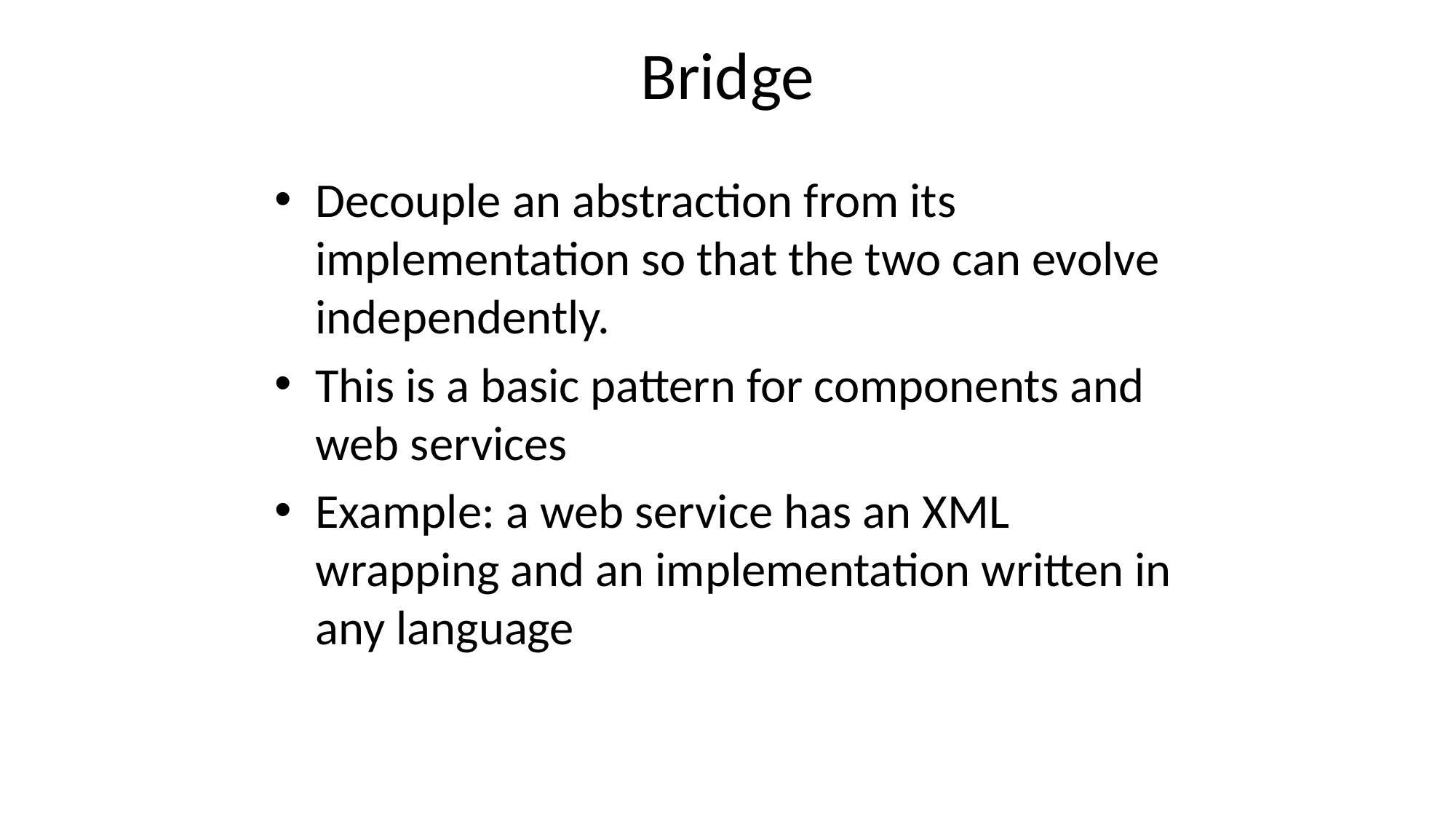

Bridge
Decouple an abstraction from its implementation so that the two can evolve independently.
This is a basic pattern for components and web services
Example: a web service has an XML wrapping and an implementation written in any language